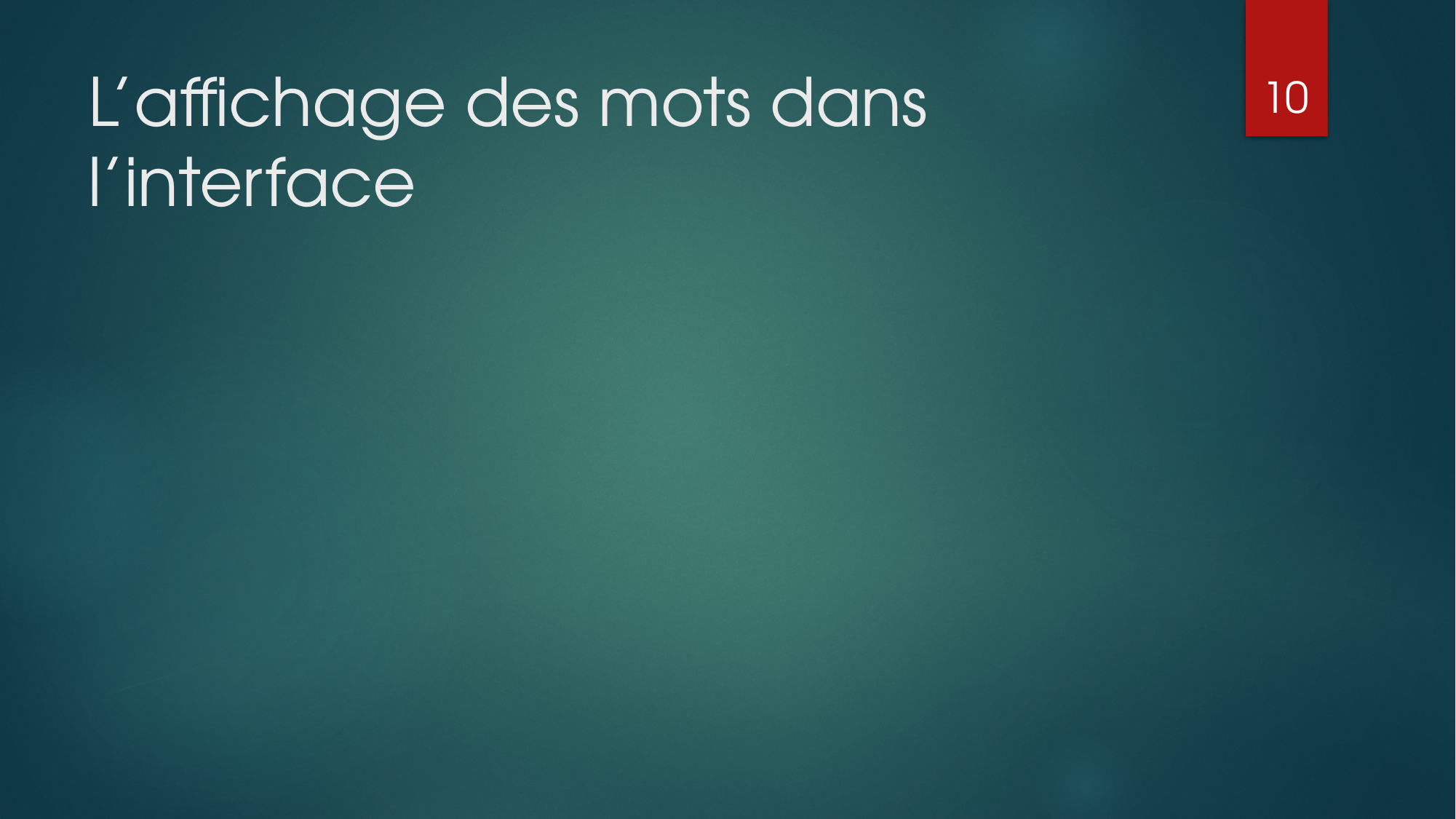

10
# L’affichage des mots dans l’interface